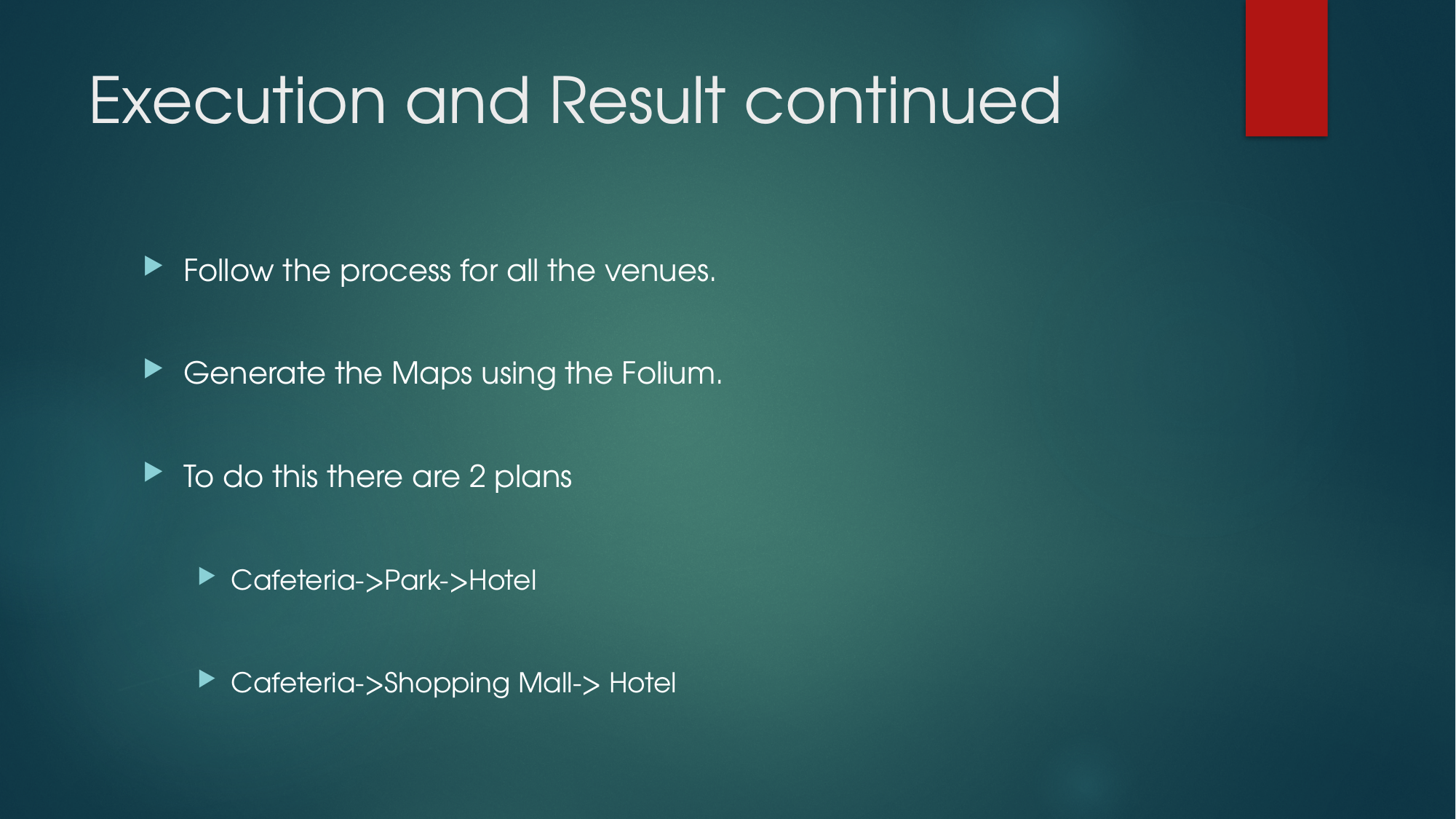

# Execution and Result continued
Follow the process for all the venues.

Generate the Maps using the Folium.

To do this there are 2 plans

Cafeteria->Park->Hotel

Cafeteria->Shopping Mall-> Hotel